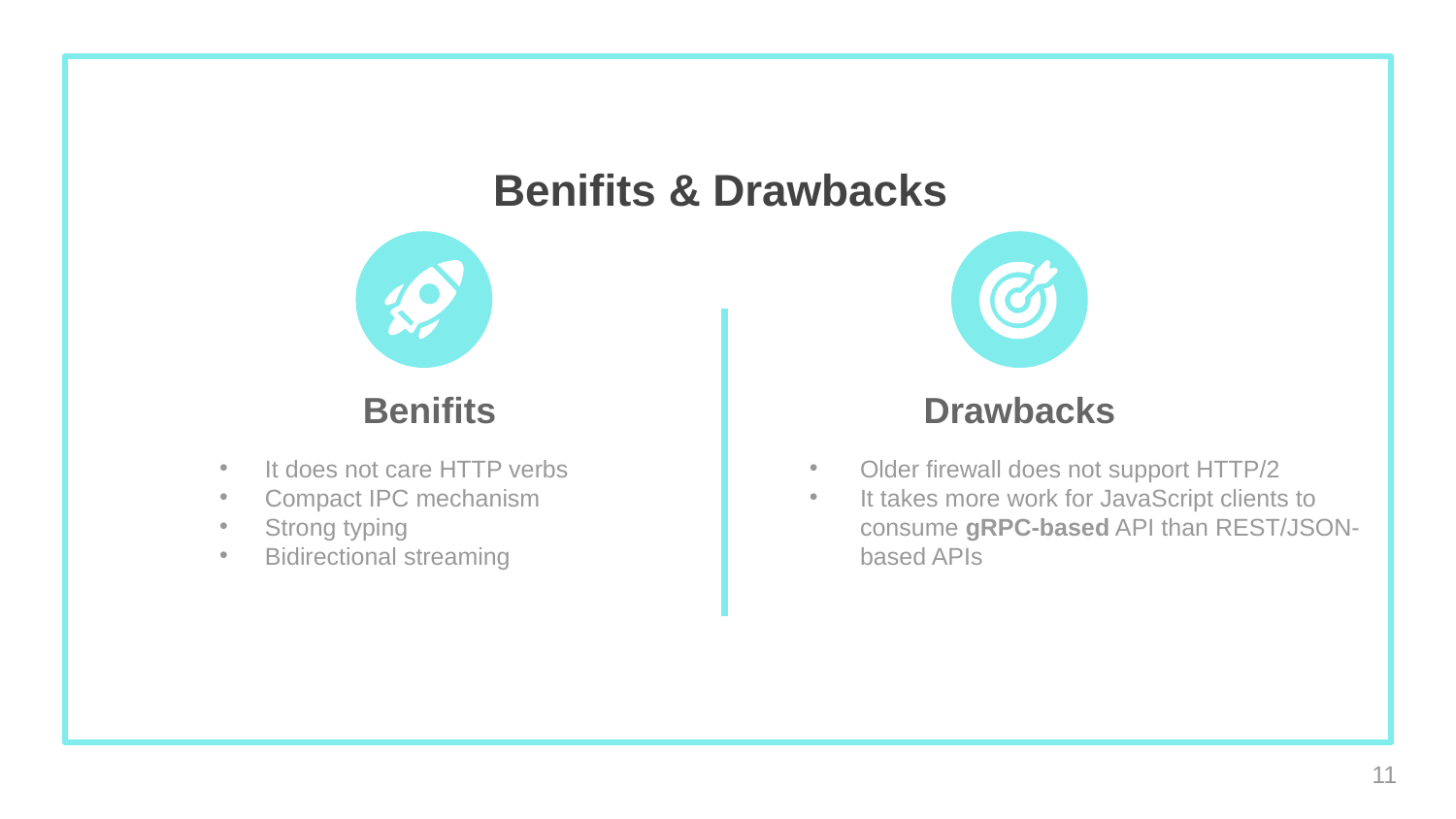

Benifits & Drawbacks

# Benifits
Drawbacks
It does not care HTTP verbs
Compact IPC mechanism
Strong typing
Bidirectional streaming
Older firewall does not support HTTP/2
It takes more work for JavaScript clients to consume gRPC-based API than REST/JSON-based APIs

11